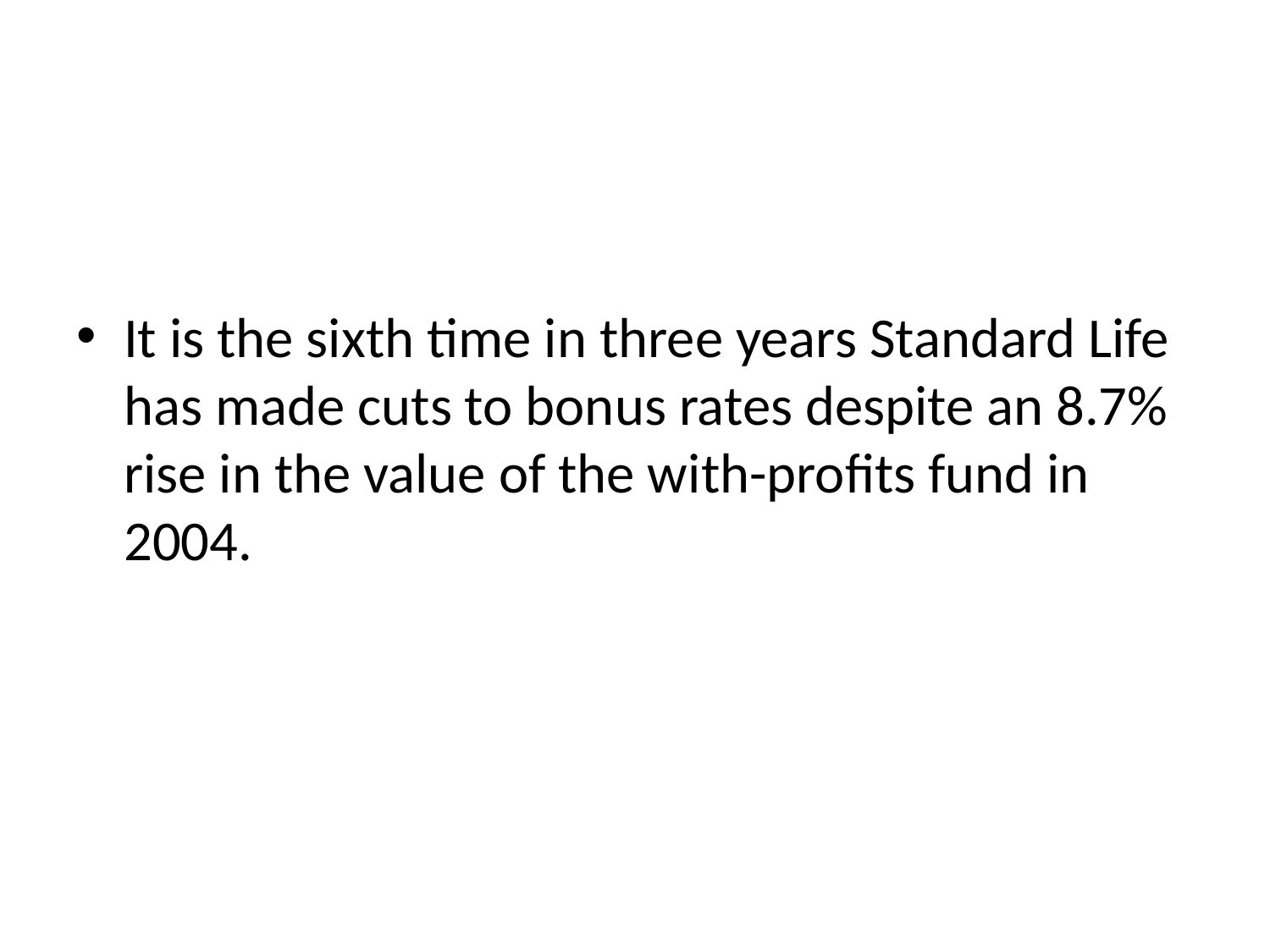

#

It is the sixth time in three years Standard Life has made cuts to bonus rates despite an 8.7% rise in the value of the with-profits fund in 2004.